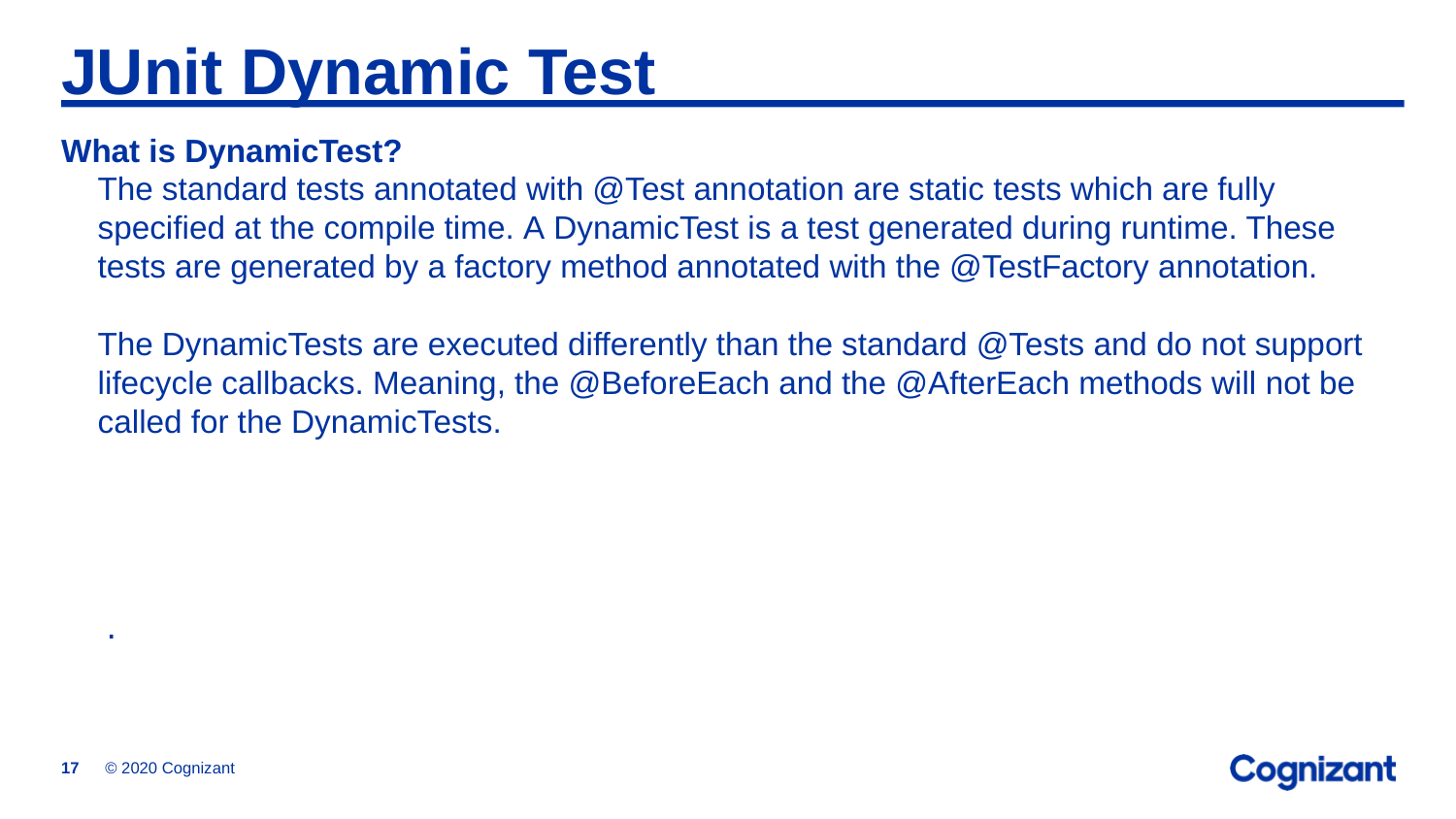

# JUnit Dynamic Test

What is DynamicTest?
The standard tests annotated with @Test annotation are static tests which are fully specified at the compile time. A DynamicTest is a test generated during runtime. These tests are generated by a factory method annotated with the @TestFactory annotation.

The DynamicTests are executed differently than the standard @Tests and do not support lifecycle callbacks. Meaning, the @BeforeEach and the @AfterEach methods will not be called for the DynamicTests.

.

© 2020 Cognizant
17